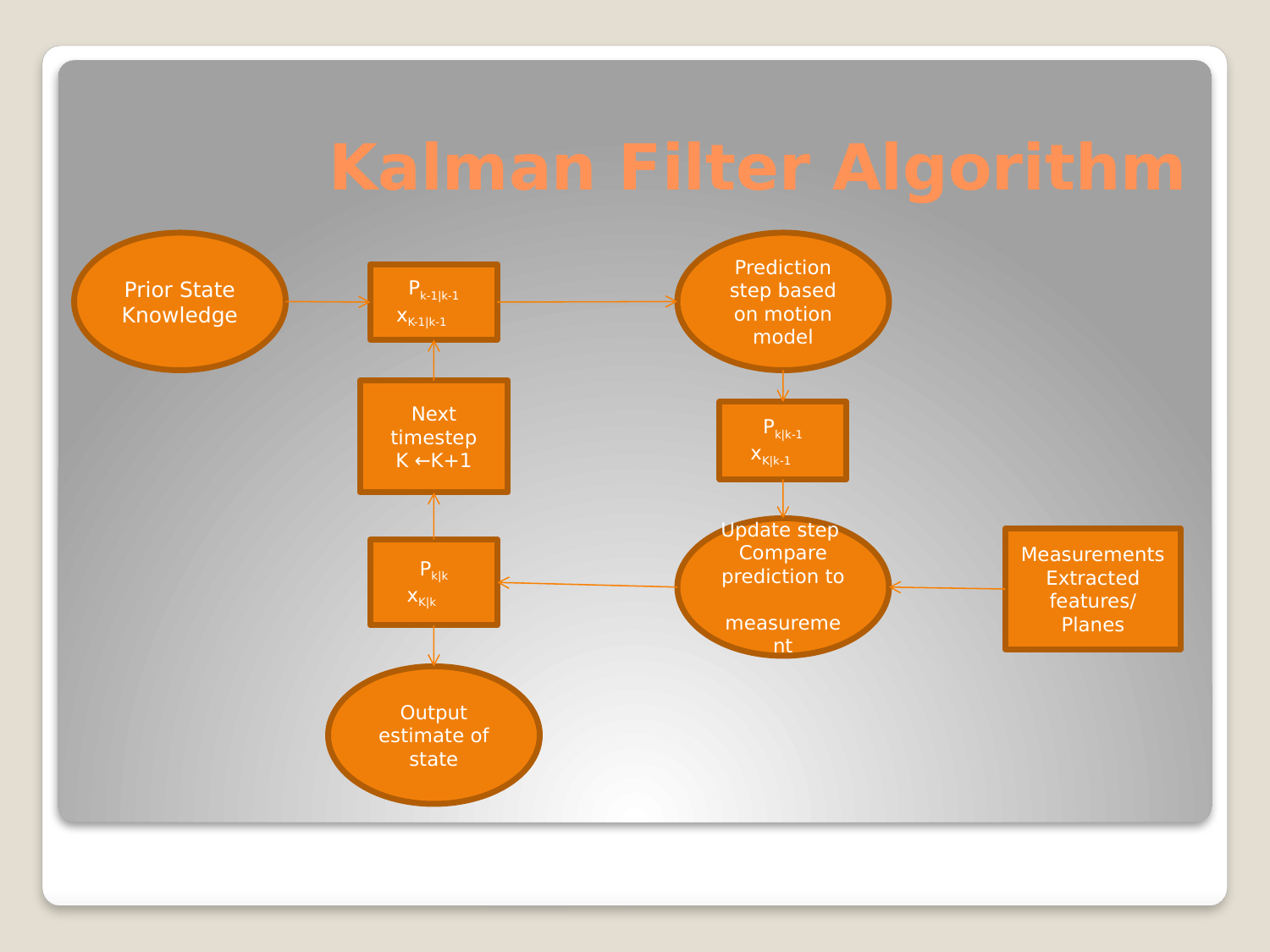

# Kalman Filter Algorithm
Prior State Knowledge
Prediction step based on motion model
Pk-1|k-1
xK-1|k-1
Next timestep
K ←K+1
Pk|k-1
xK|k-1
Update step
Compare prediction to  measurement
Measurements
Extracted features/ Planes
Pk|k
xK|k
Output estimate of state